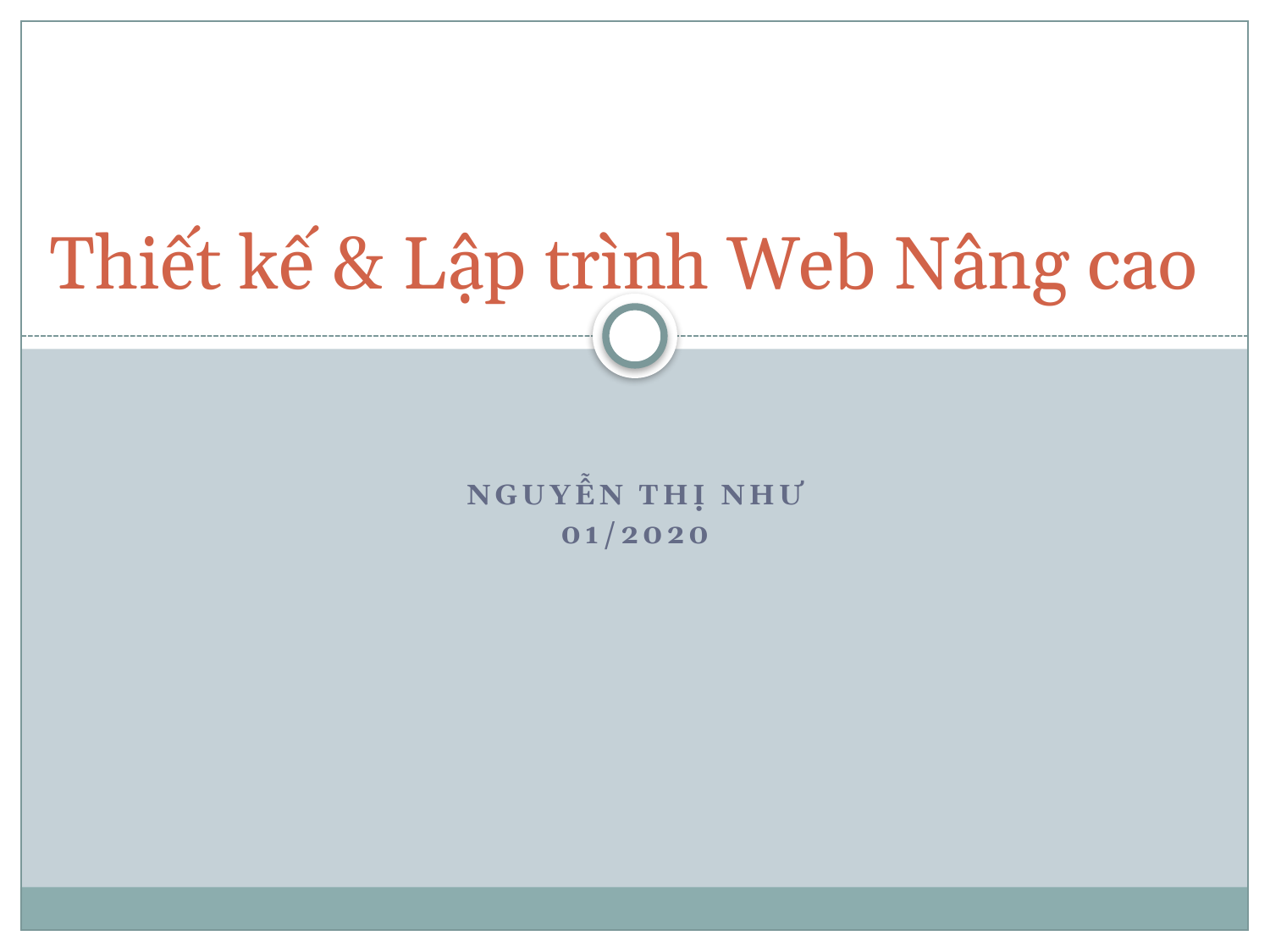

# Thiết kế & Lập trình Web Nâng cao

Nguyễn Thị Như
01/2020